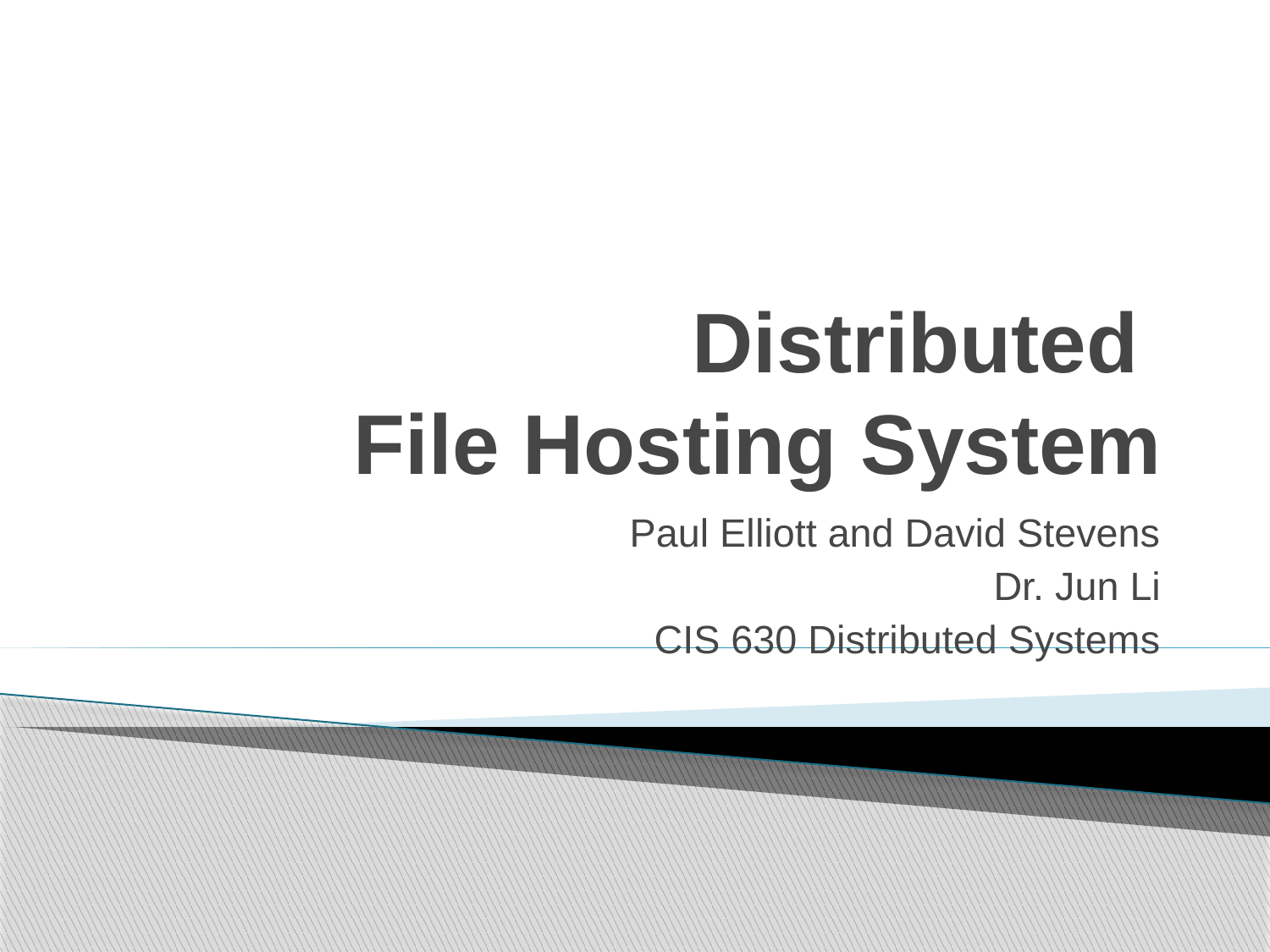

# Distributed File Hosting System
Paul Elliott and David Stevens
 Dr. Jun Li
CIS 630 Distributed Systems